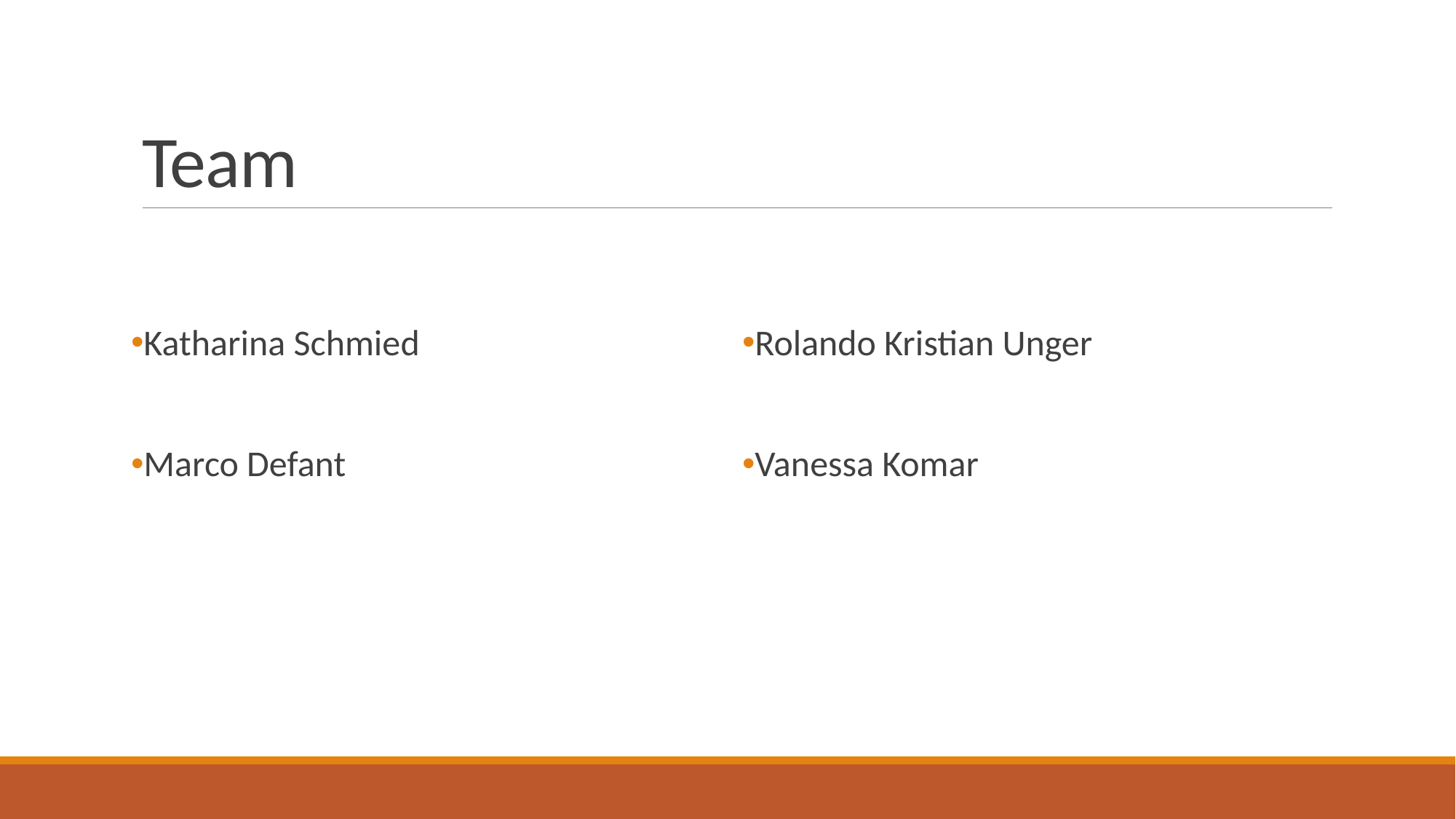

# Team
Rolando Kristian Unger

Vanessa Komar
Katharina Schmied

Marco Defant